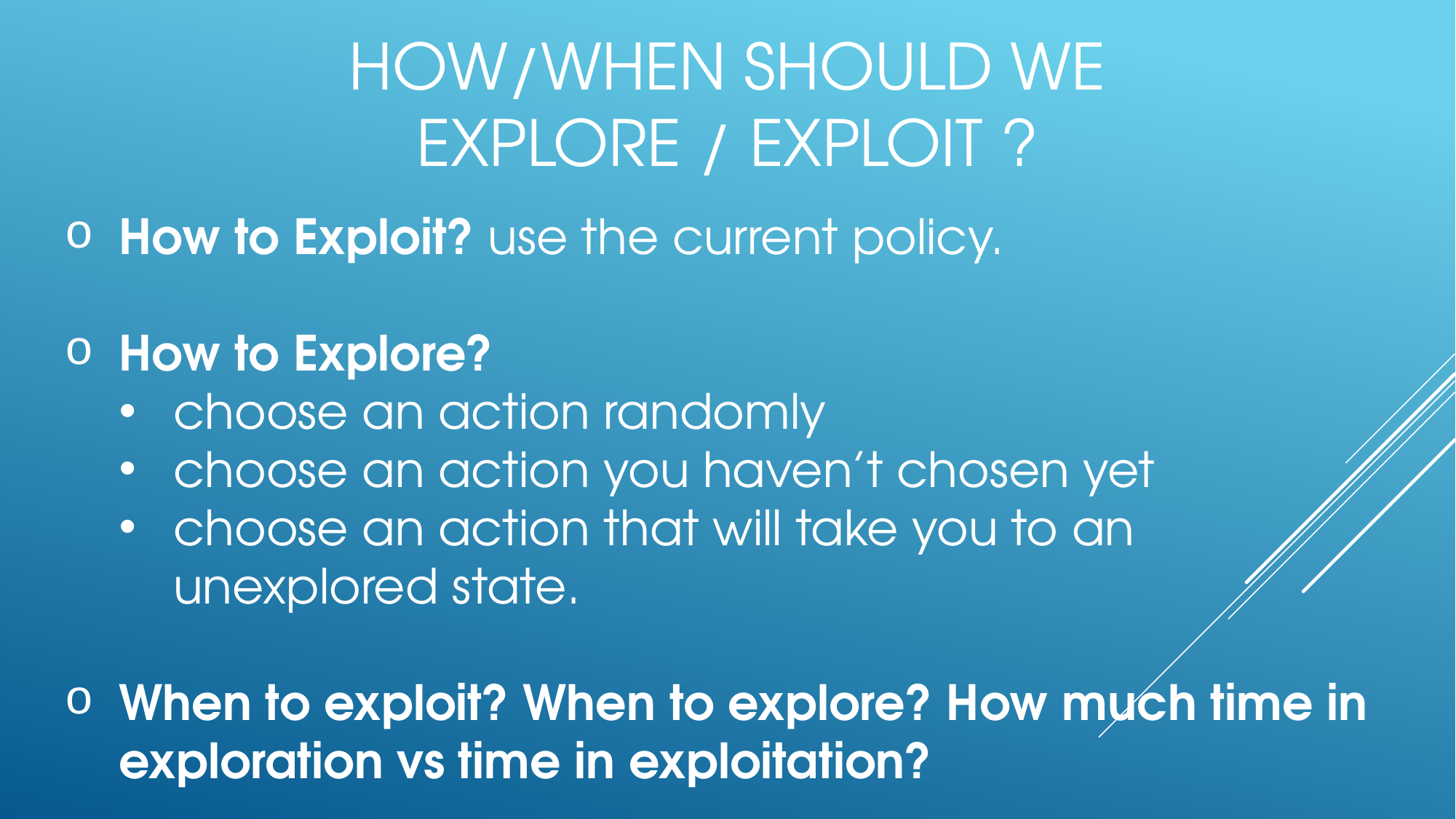

# How/When should we explore / exploit ?
How to Exploit? use the current policy.

How to Explore?
choose an action randomly
choose an action you haven’t chosen yet
choose an action that will take you to an unexplored state.

When to exploit? When to explore? How much time in exploration vs time in exploitation?